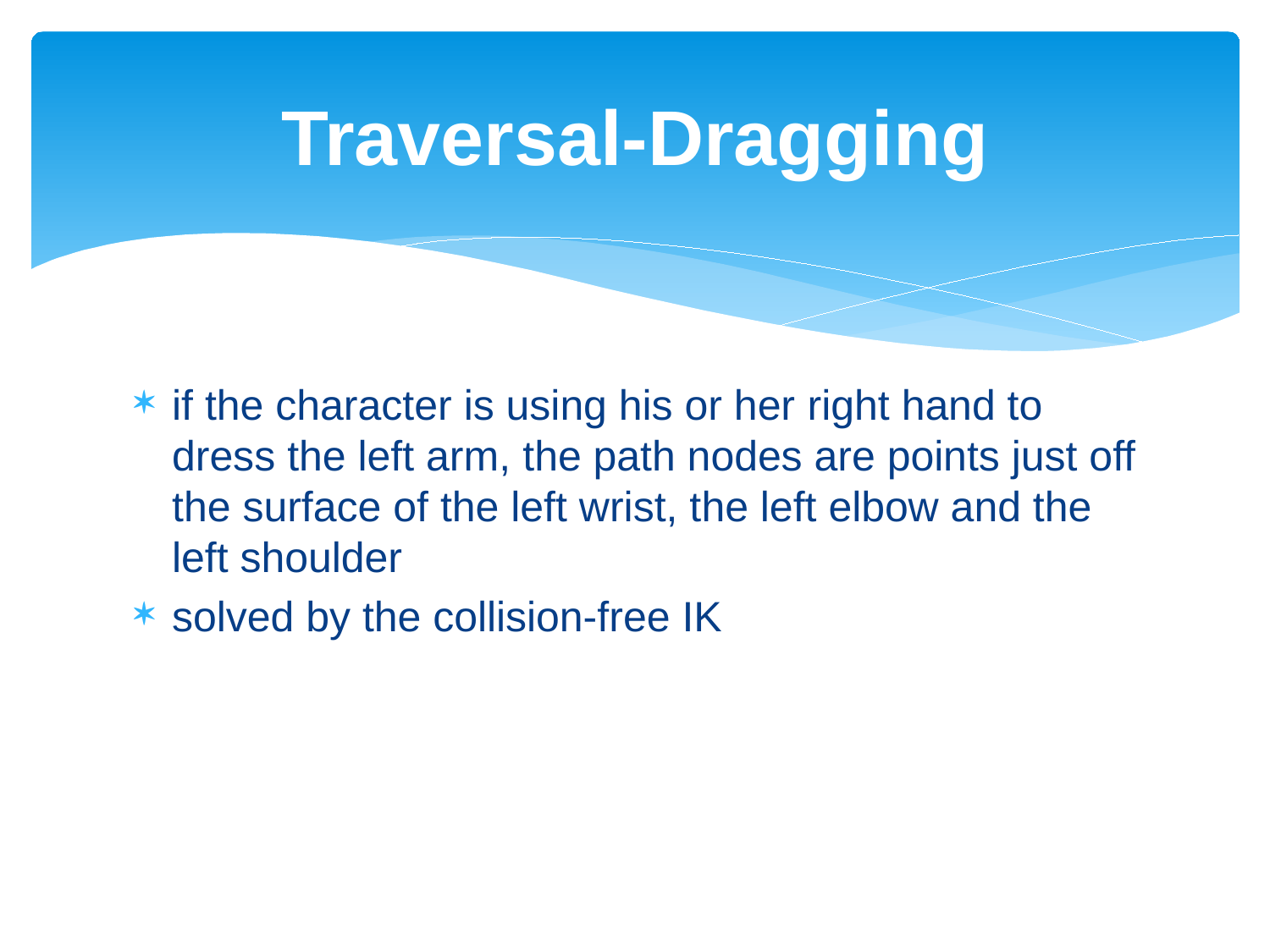

# Traversal-Dragging
if the character is using his or her right hand to dress the left arm, the path nodes are points just off the surface of the left wrist, the left elbow and the left shoulder
solved by the collision-free IK